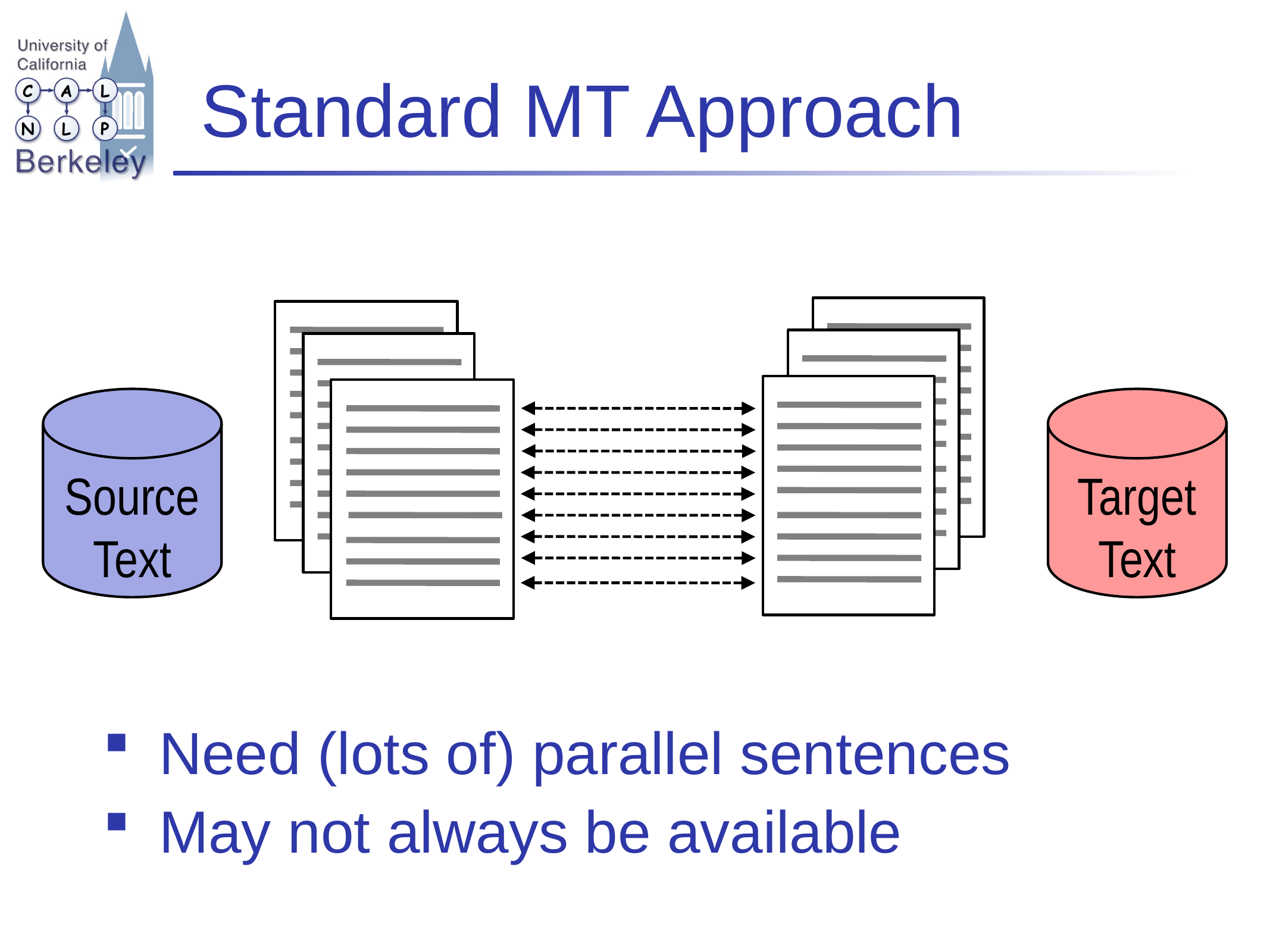

# Standard MT Approach

Source
Text
Target
Text

Need (lots of) parallel sentences
May not always be available

Need (lots of) sentences